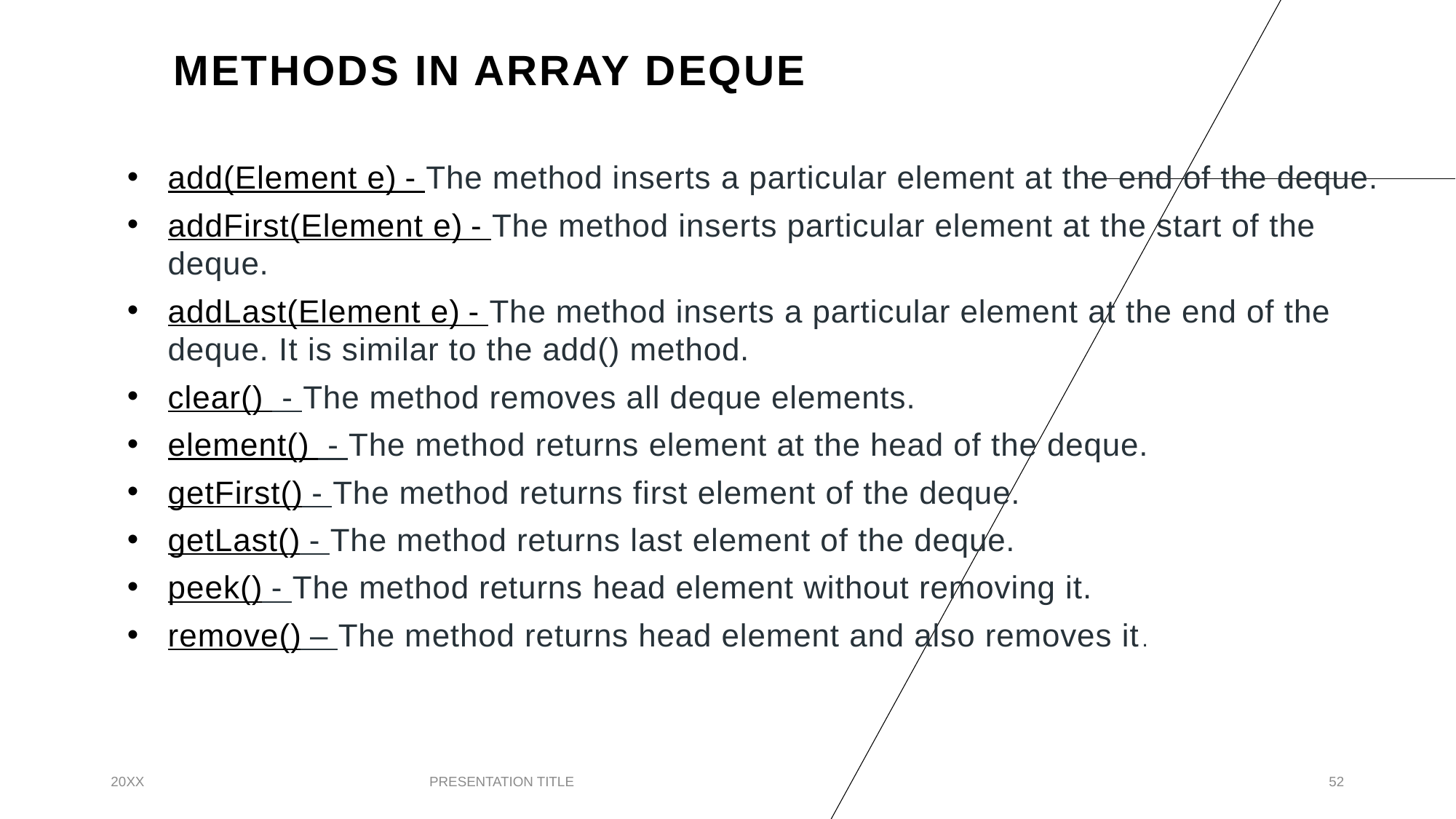

# Methods in Array Deque
add(Element e) - The method inserts a particular element at the end of the deque.
addFirst(Element e) - The method inserts particular element at the start of the deque.
addLast(Element e) - The method inserts a particular element at the end of the deque. It is similar to the add() method.
clear()  - The method removes all deque elements.
element()  - The method returns element at the head of the deque.
getFirst() - The method returns first element of the deque.
getLast() - The method returns last element of the deque.
peek() - The method returns head element without removing it.
remove() – The method returns head element and also removes it.
20XX
PRESENTATION TITLE
52